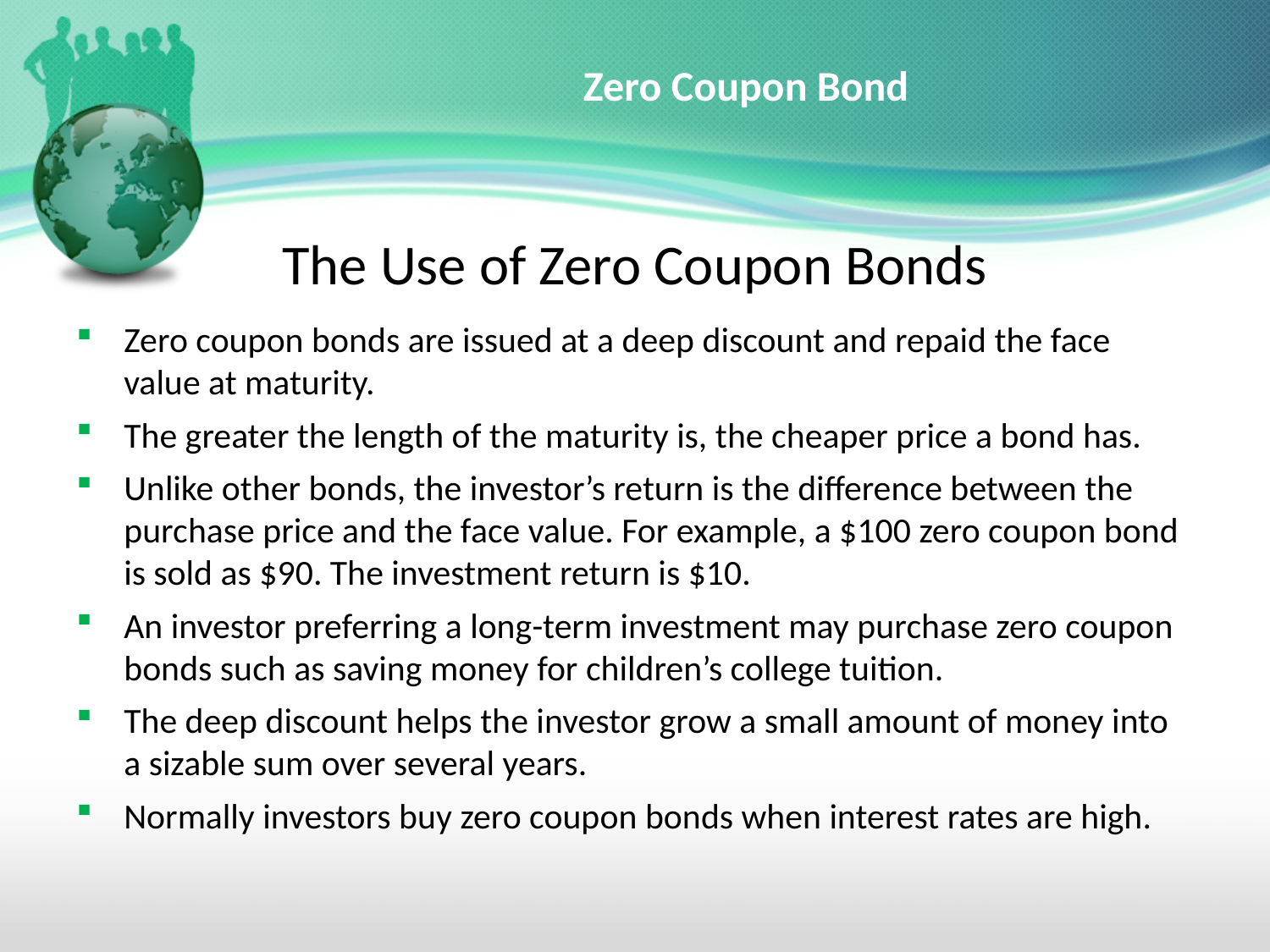

# Zero Coupon Bond
The Use of Zero Coupon Bonds
Zero coupon bonds are issued at a deep discount and repaid the face value at maturity.
The greater the length of the maturity is, the cheaper price a bond has.
Unlike other bonds, the investor’s return is the difference between the purchase price and the face value. For example, a $100 zero coupon bond is sold as $90. The investment return is $10.
An investor preferring a long-term investment may purchase zero coupon bonds such as saving money for children’s college tuition.
The deep discount helps the investor grow a small amount of money into a sizable sum over several years.
Normally investors buy zero coupon bonds when interest rates are high.